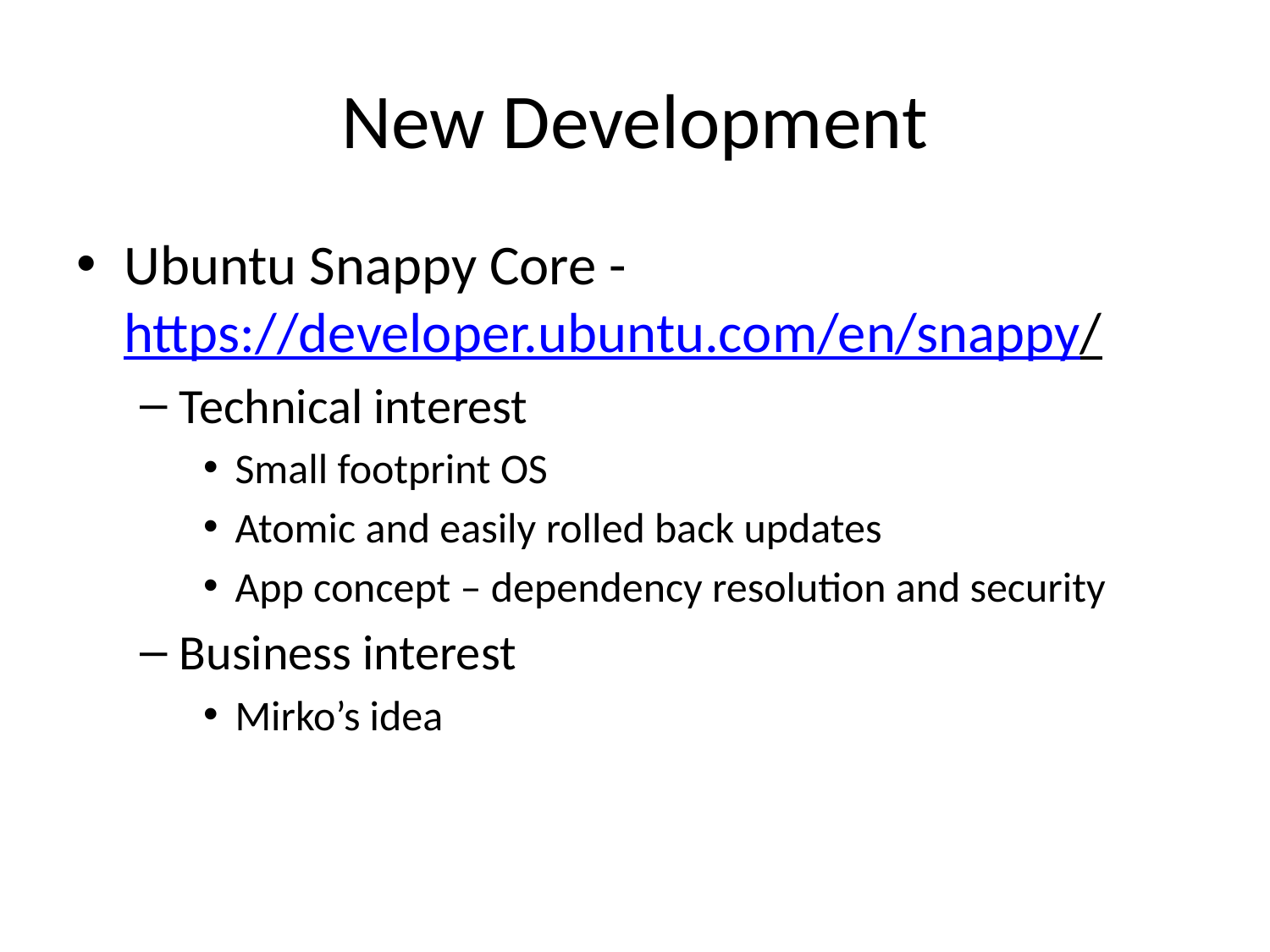

# New Development
Ubuntu Snappy Core - https://developer.ubuntu.com/en/snappy/
Technical interest
Small footprint OS
Atomic and easily rolled back updates
App concept – dependency resolution and security
Business interest
Mirko’s idea